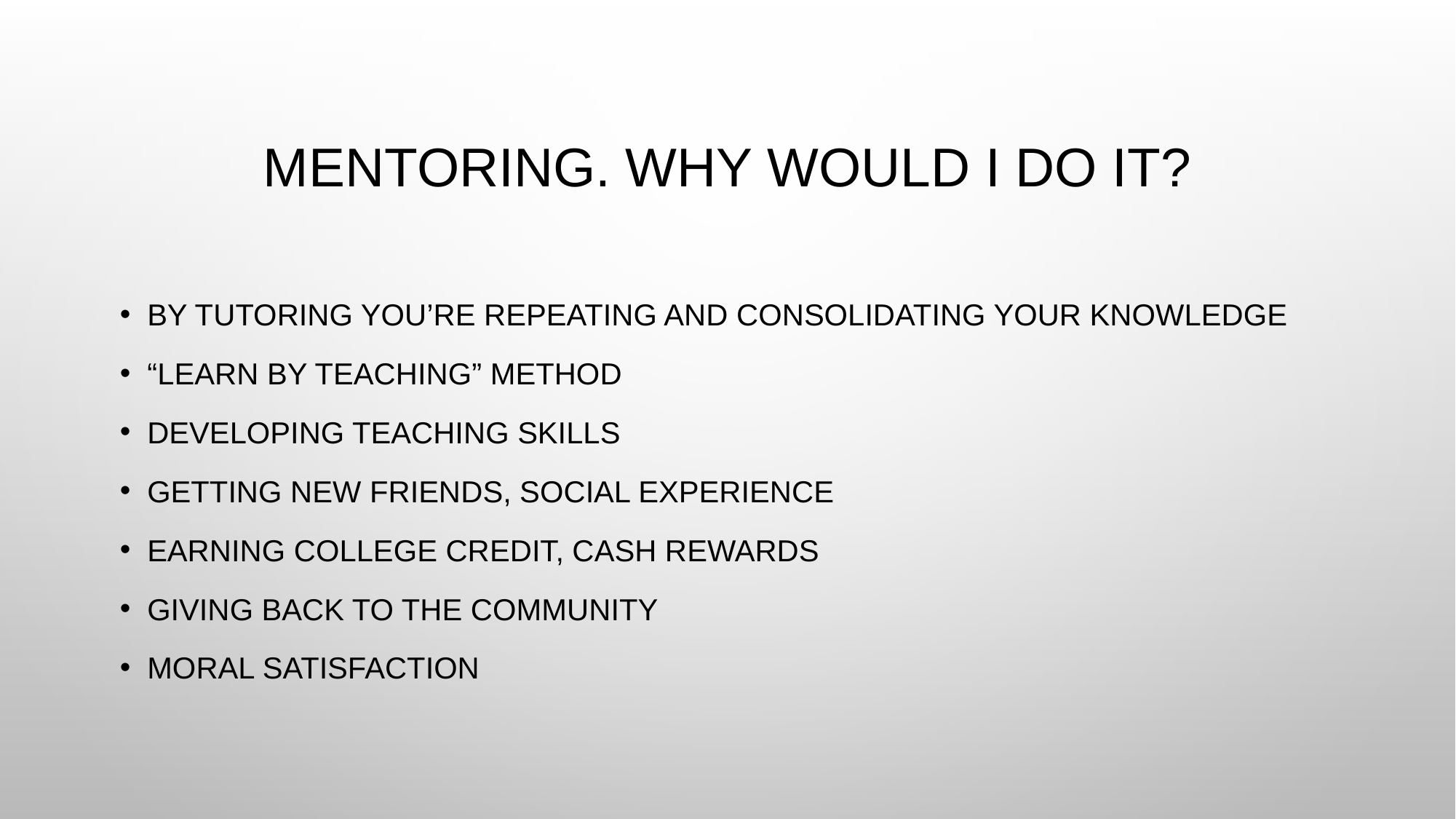

# Mentoring. Why would I do it?
By tutoring you’re repeating and consolidating your knowledge
“Learn by teaching” method
Developing teaching skills
Getting new friends, social experience
Earning college credit, cash rewards
Giving back to the community
Moral satisfaction